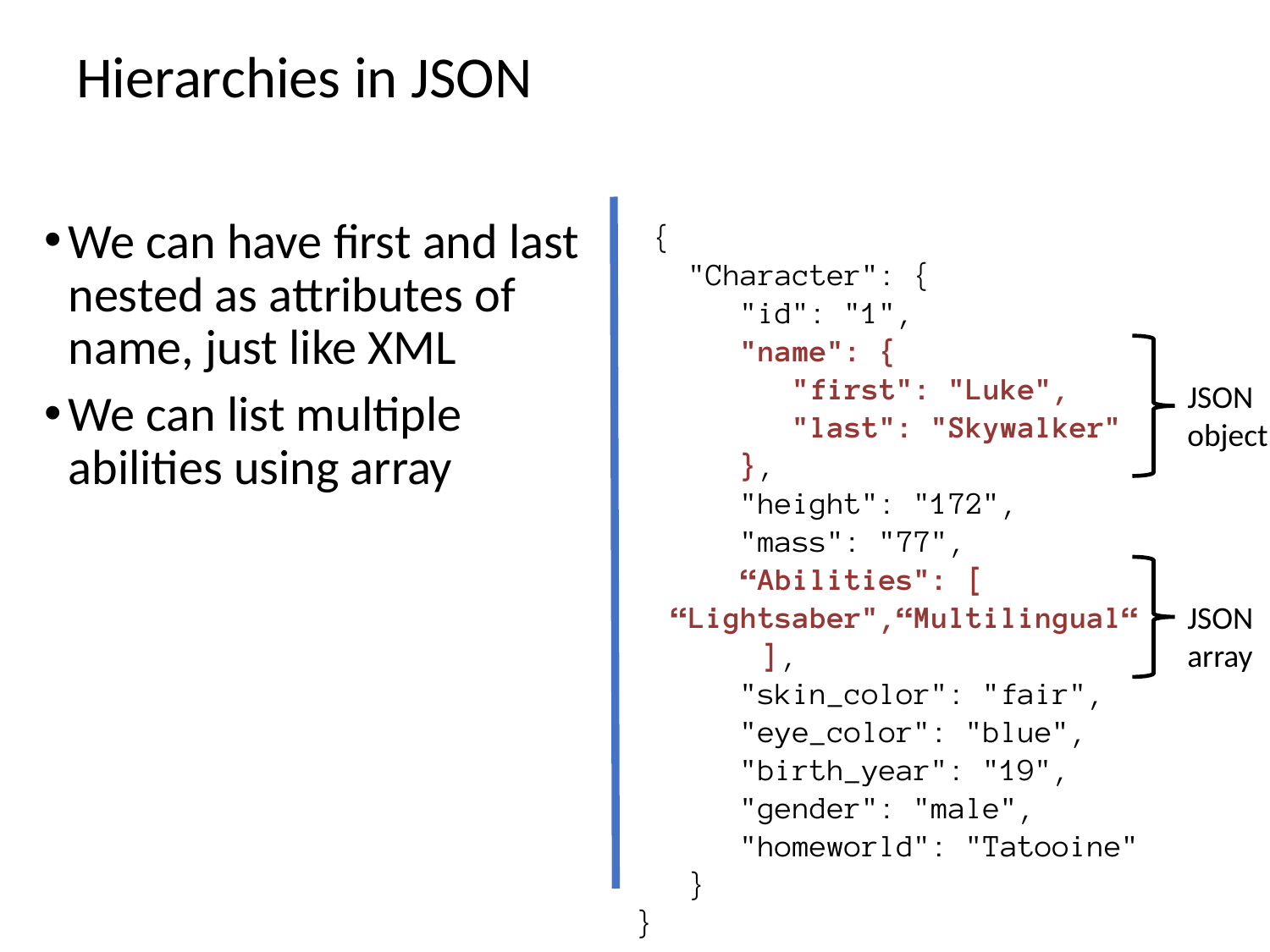

# Hierarchies in JSON
We can have first and last nested as attributes of name, just like XML
We can list multiple abilities using array
 {
   "Character": {
      "id": "1",
      "name": {
         "first": "Luke",
         "last": "Skywalker"
      },
      "height": "172",
      "mass": "77",
      “Abilities": [
  “Lightsaber",“Multilingual“
 	],
      "skin_color": "fair",
      "eye_color": "blue",
      "birth_year": "19",
      "gender": "male",
      "homeworld": "Tatooine"
   }
}

JSON object

JSON array